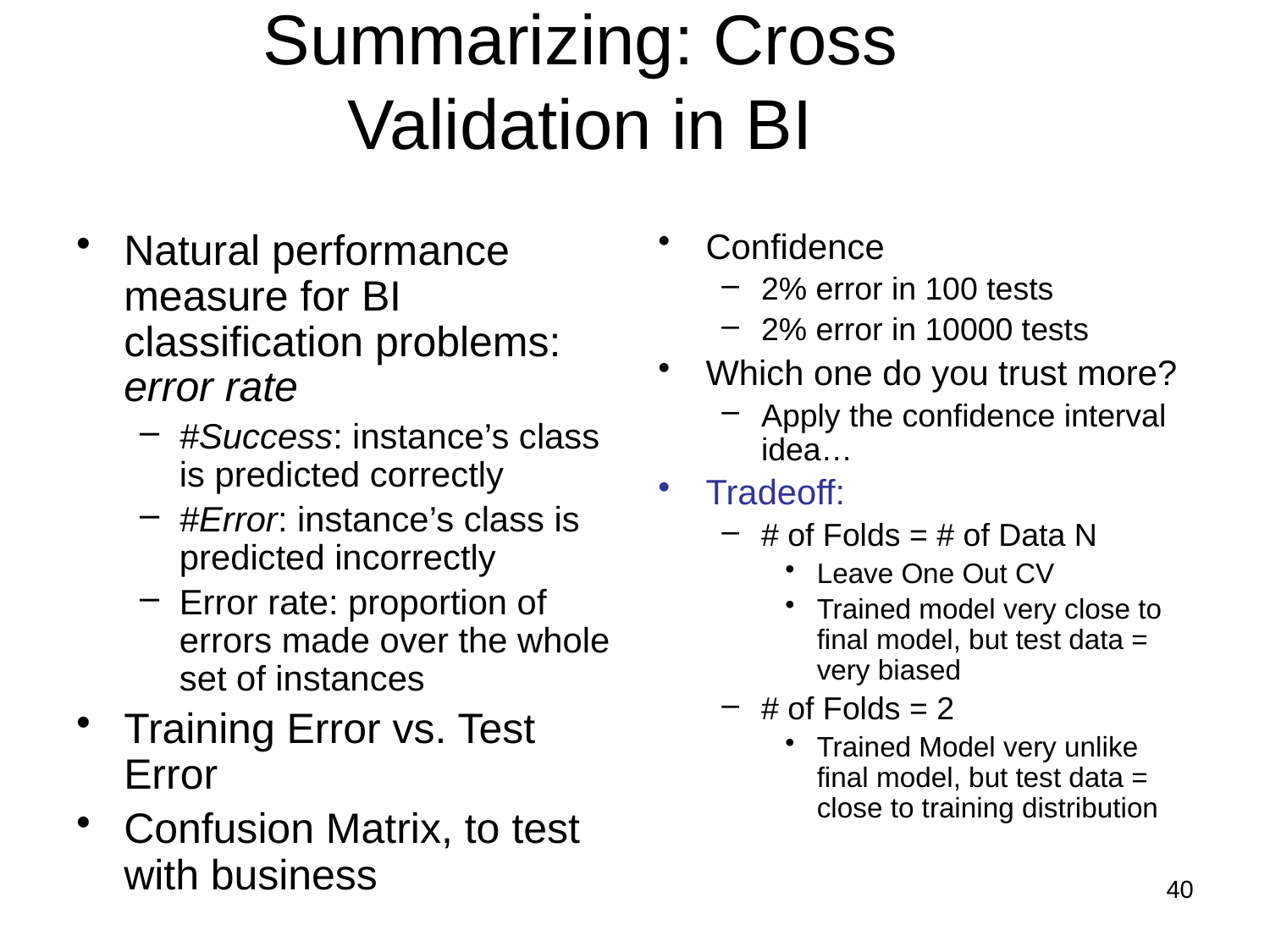

Summarizing: Cross Validation in BI
Natural performance measure for BI classification problems: error rate
#Success: instance’s class is predicted correctly
#Error: instance’s class is predicted incorrectly
Error rate: proportion of errors made over the whole set of instances
Training Error vs. Test Error
Confusion Matrix, to test with business
Confidence
2% error in 100 tests
2% error in 10000 tests
Which one do you trust more?
Apply the confidence interval idea…
Tradeoff:
# of Folds = # of Data N
Leave One Out CV
Trained model very close to final model, but test data = very biased
# of Folds = 2
Trained Model very unlike final model, but test data = close to training distribution
40